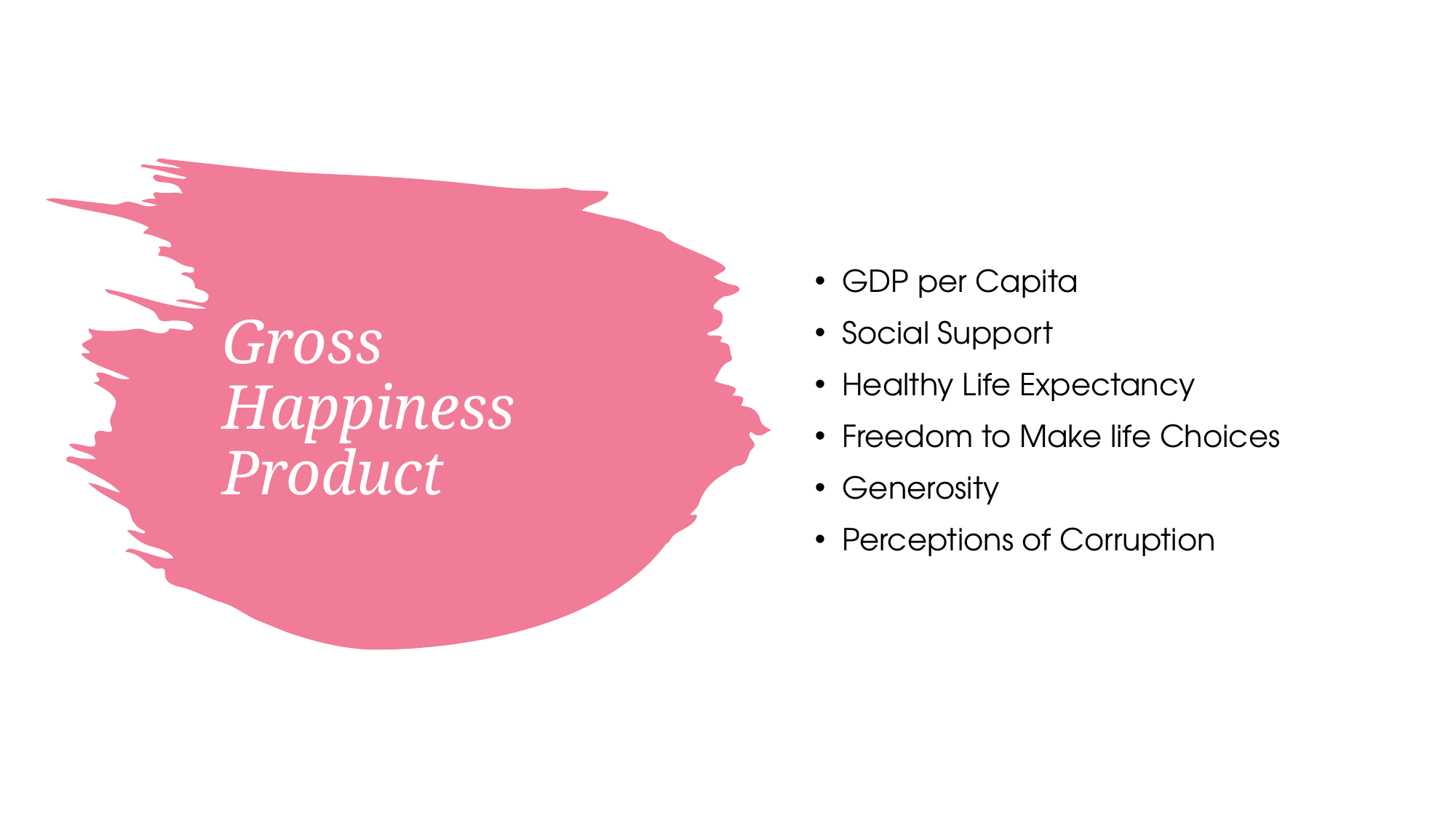

GDP per Capita
Social Support
Healthy Life Expectancy
Freedom to Make life Choices
Generosity
Perceptions of Corruption

# Gross Happiness Product